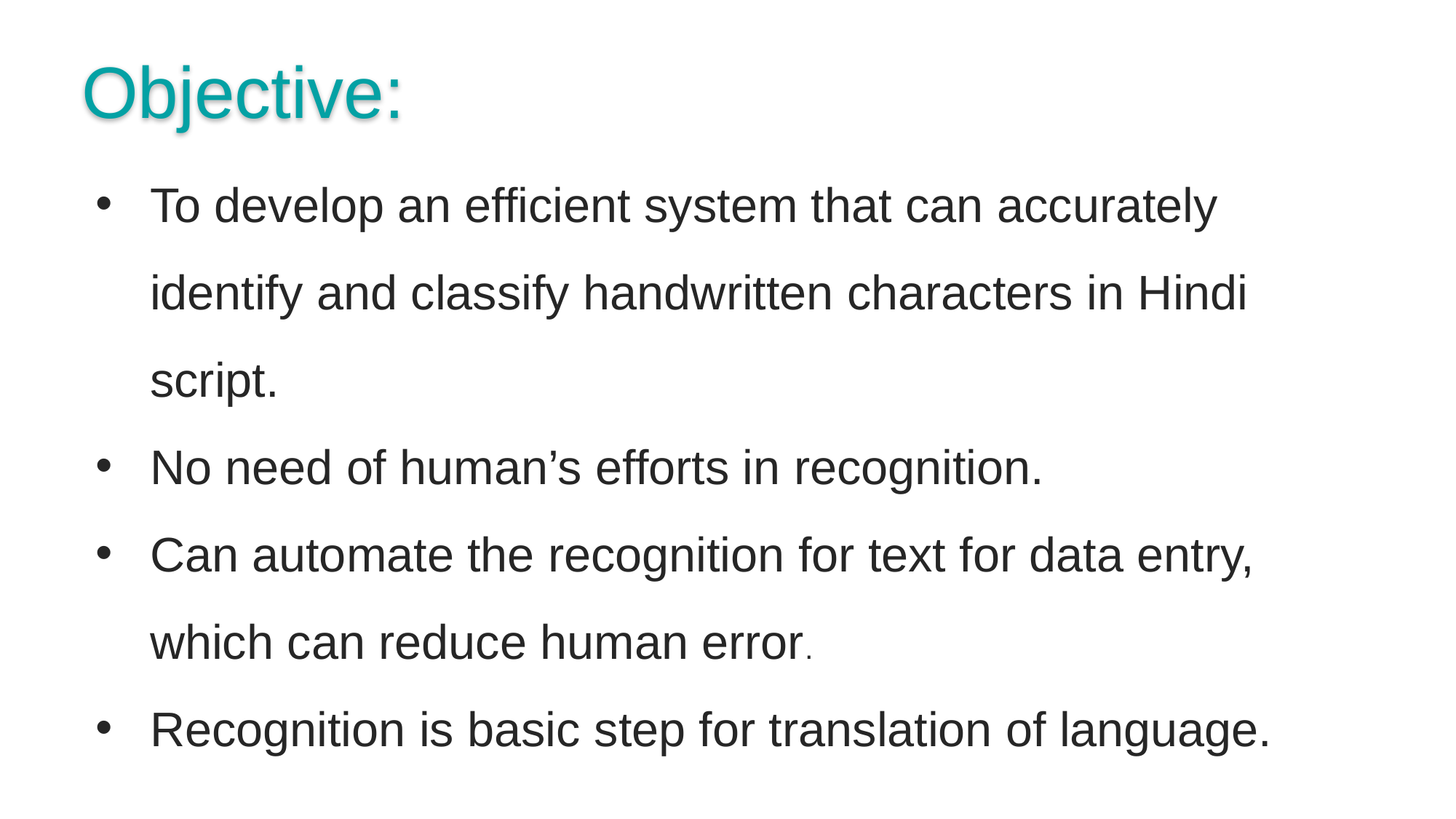

Objective:
To develop an efficient system that can accurately identify and classify handwritten characters in Hindi script.
No need of human’s efforts in recognition.
Can automate the recognition for text for data entry, which can reduce human error.
Recognition is basic step for translation of language.